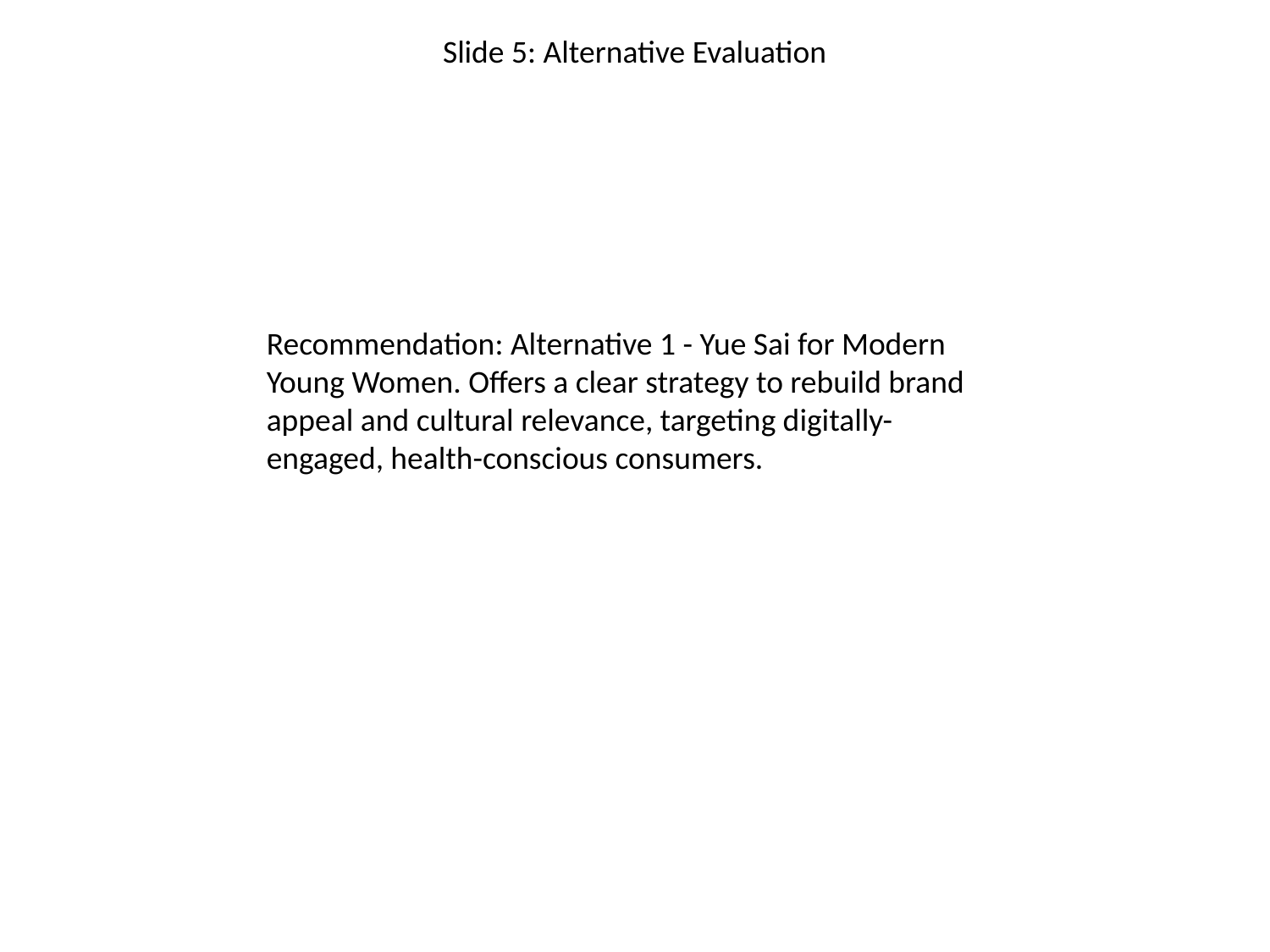

Slide 5: Alternative Evaluation
Recommendation: Alternative 1 - Yue Sai for Modern Young Women. Offers a clear strategy to rebuild brand appeal and cultural relevance, targeting digitally-engaged, health-conscious consumers.